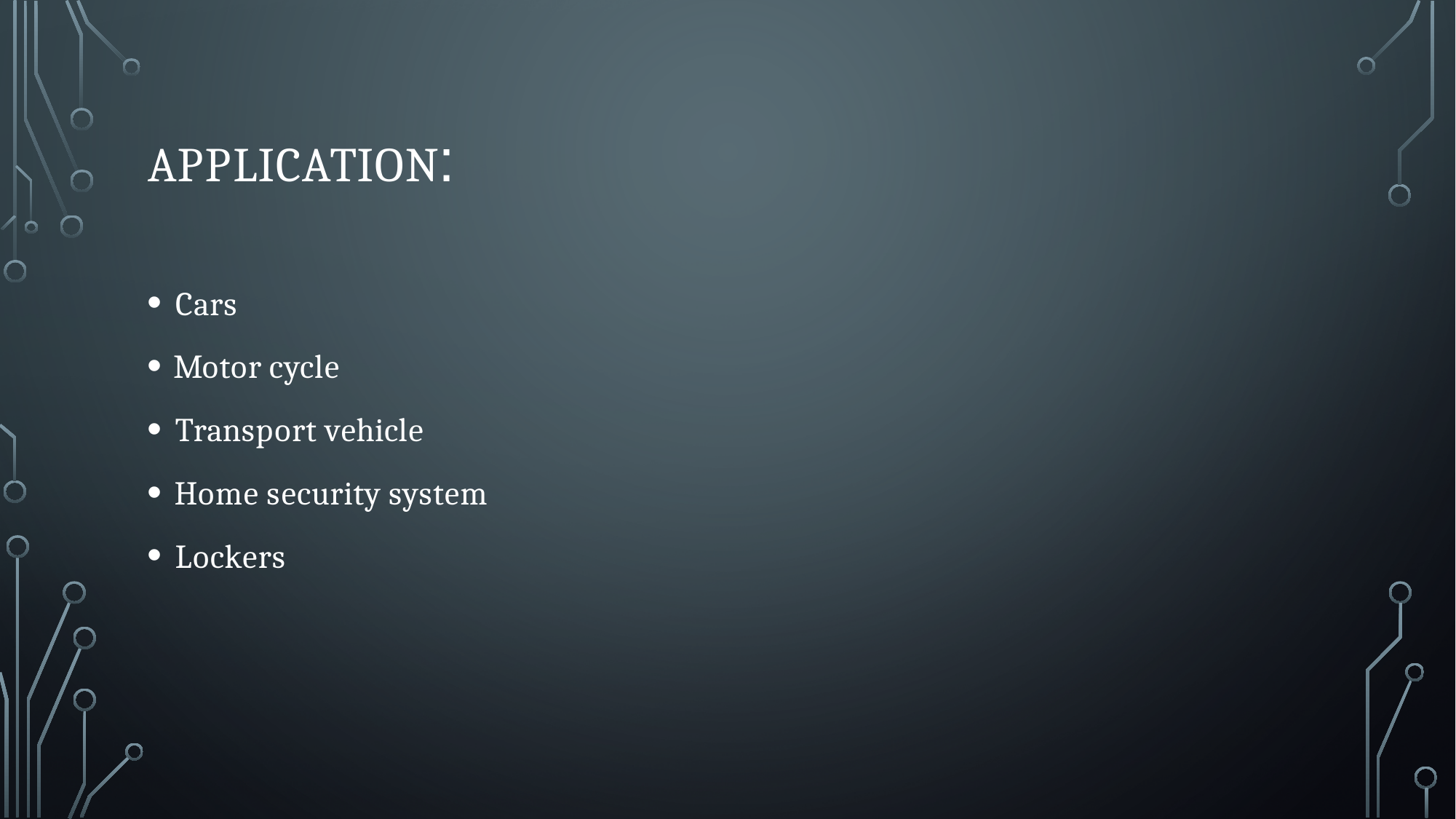

# APPLICATION:
Cars
Motor cycle
Transport vehicle
Home security system
Lockers